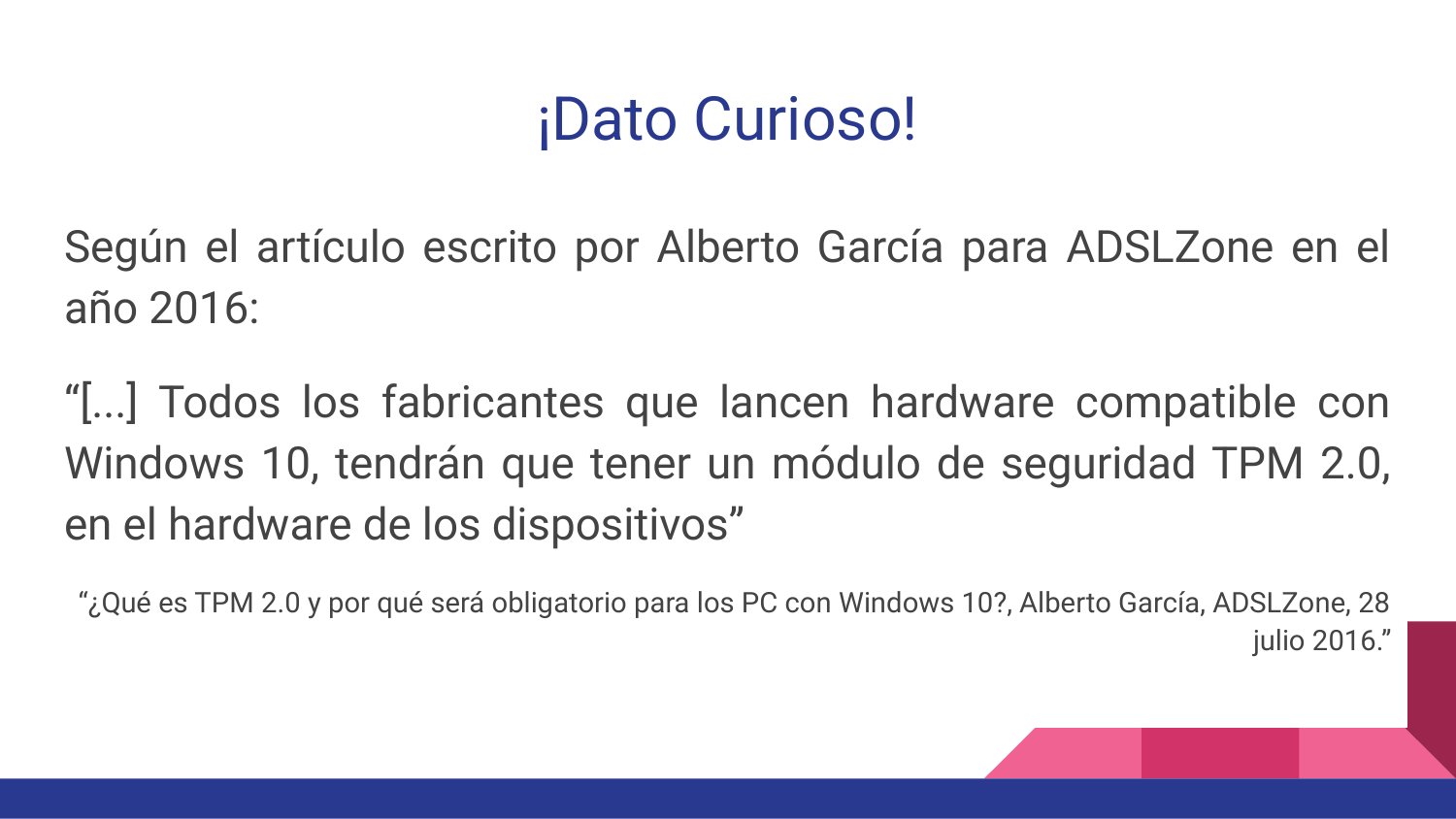

# ¡Dato Curioso!
Según el artículo escrito por Alberto García para ADSLZone en el año 2016:
“[...] Todos los fabricantes que lancen hardware compatible con Windows 10, tendrán que tener un módulo de seguridad TPM 2.0, en el hardware de los dispositivos”
“¿Qué es TPM 2.0 y por qué será obligatorio para los PC con Windows 10?, Alberto García, ADSLZone, 28 julio 2016.”